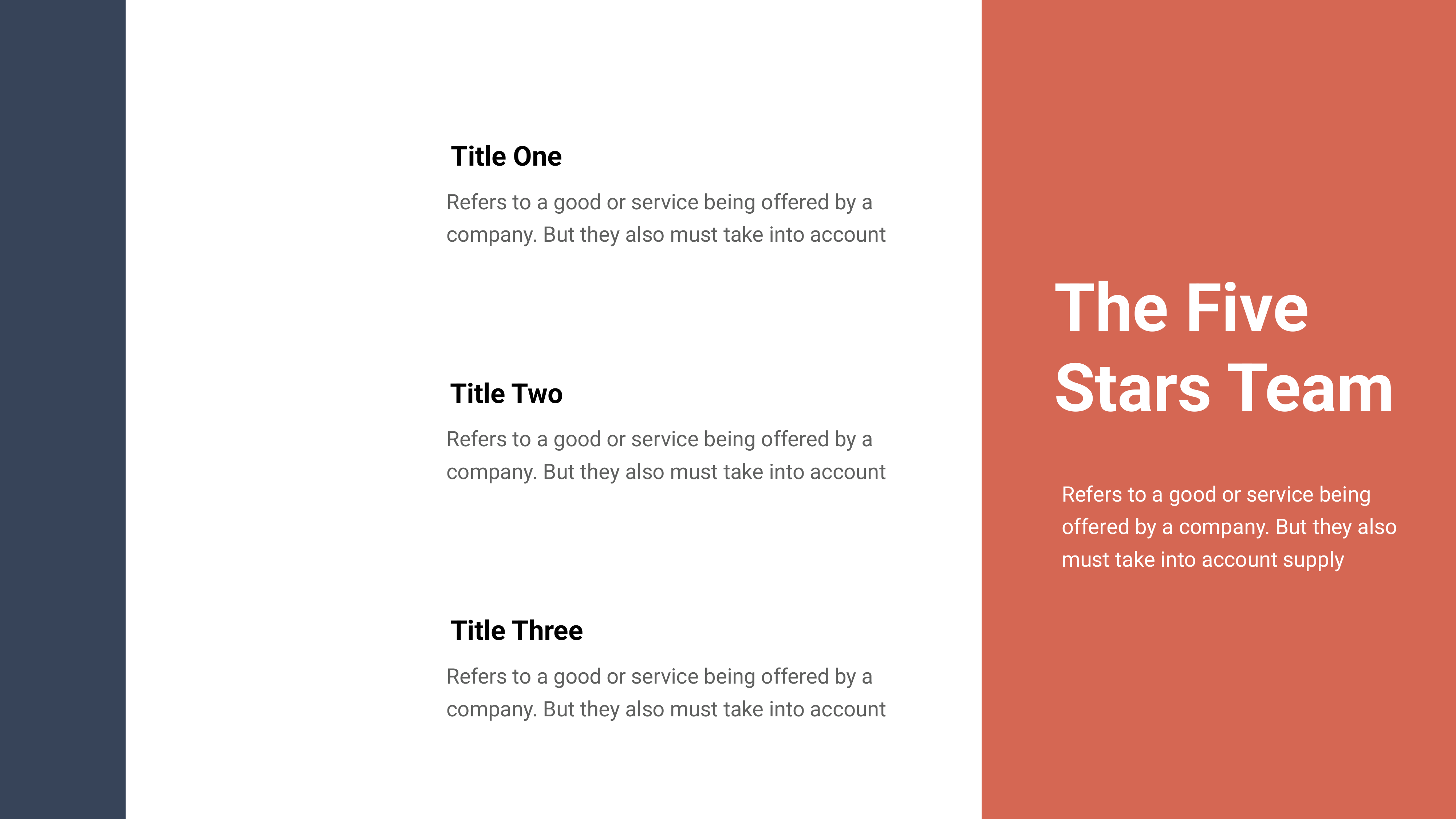

Title One
Refers to a good or service being offered by a company. But they also must take into account
The Five Stars Team
Refers to a good or service being offered by a company. But they also must take into account supply

Title Two
Refers to a good or service being offered by a company. But they also must take into account

Title Three
Refers to a good or service being offered by a company. But they also must take into account